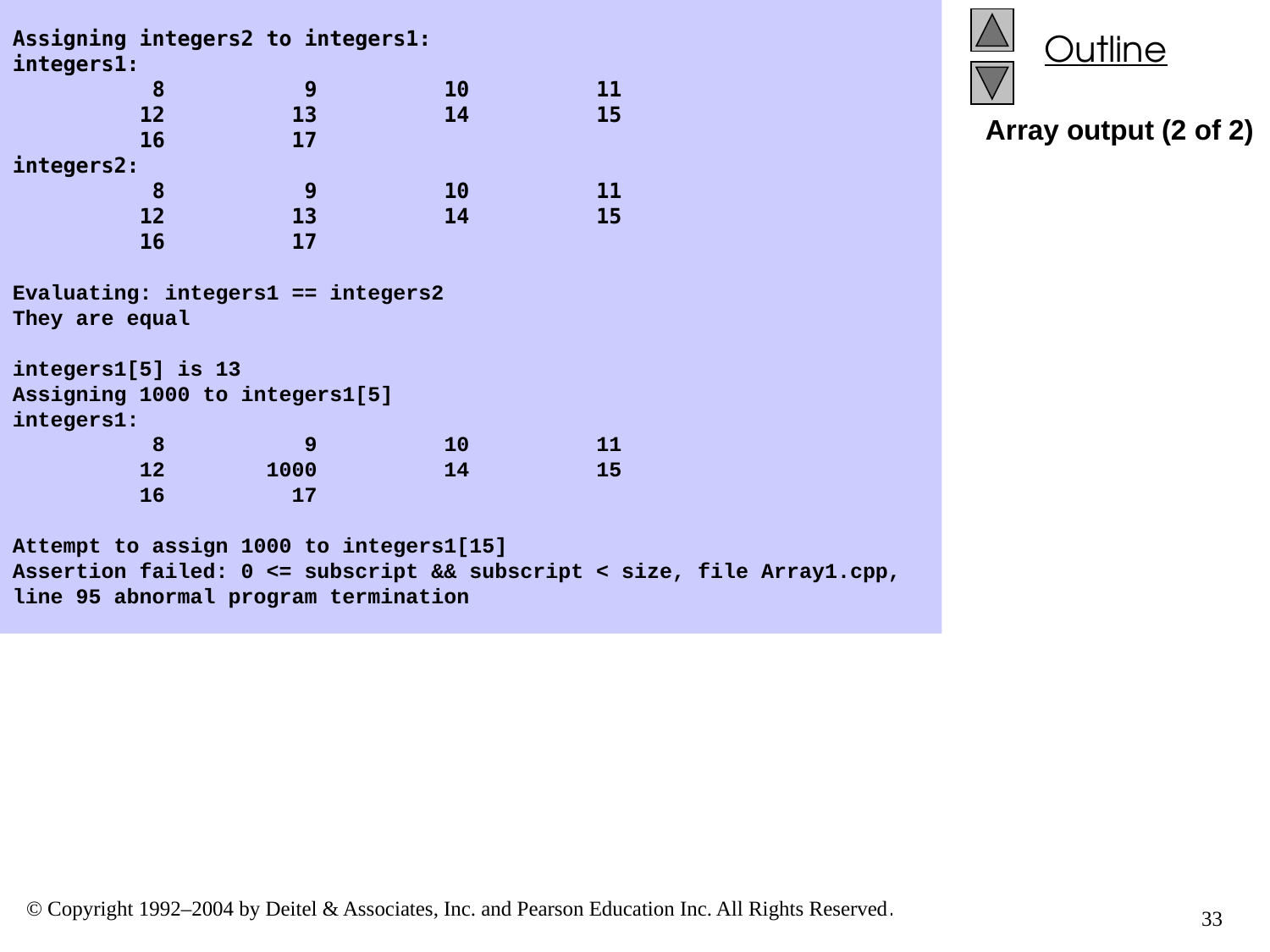

Assigning integers2 to integers1:
integers1:
           8           9          10          11
          12          13          14          15
          16          17
integers2:
           8           9          10          11
          12          13          14          15
          16          17

Evaluating: integers1 == integers2
They are equal

integers1[5] is 13
Assigning 1000 to integers1[5]
integers1:
           8           9          10          11
          12        1000          14          15
          16          17

Attempt to assign 1000 to integers1[15]
Assertion failed: 0 <= subscript && subscript < size, file Array1.cpp, line 95 abnormal program termination
Array output (2 of 2)